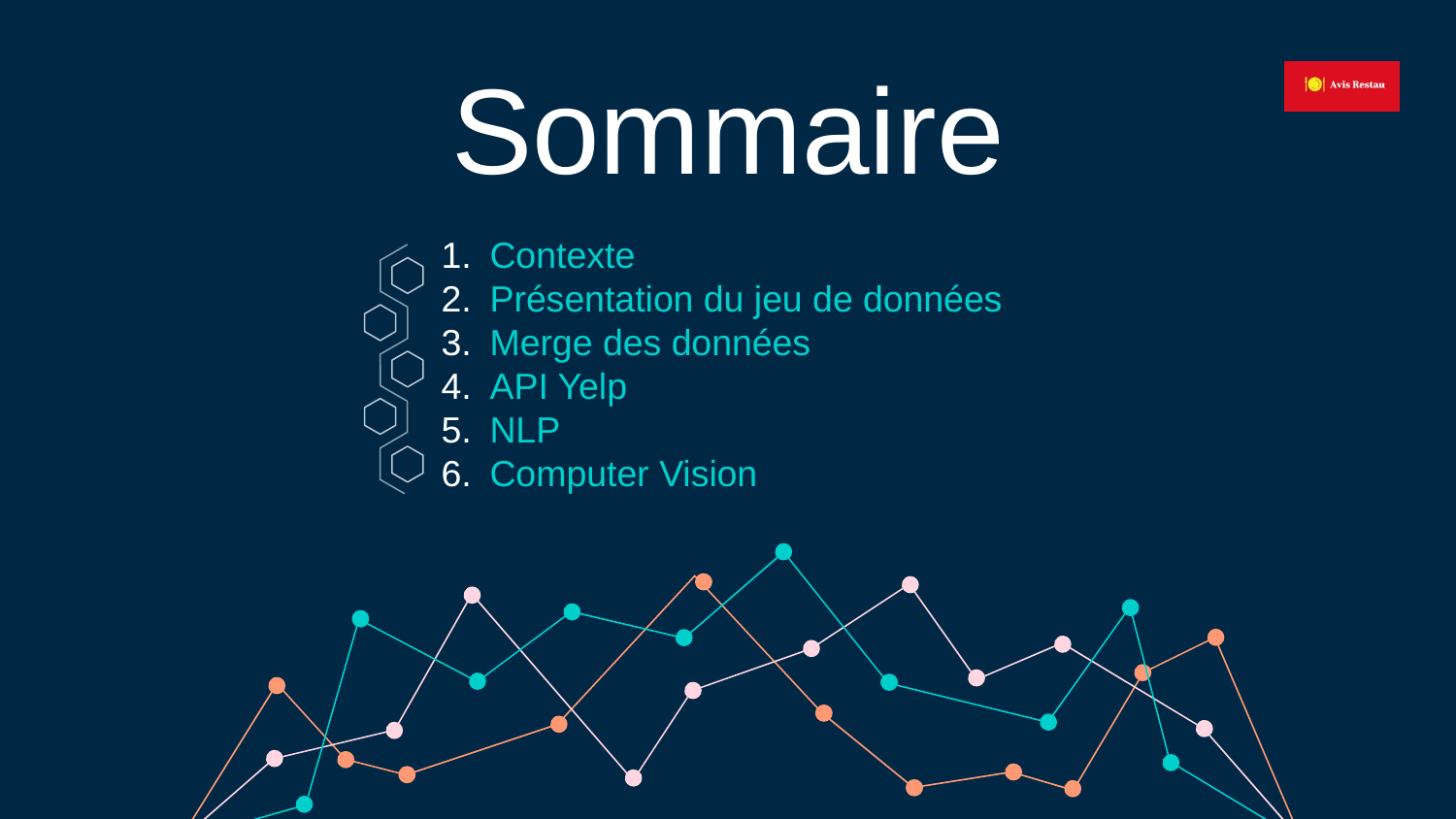

# Sommaire
Contexte
Présentation du jeu de données
Merge des données
API Yelp
NLP
Computer Vision